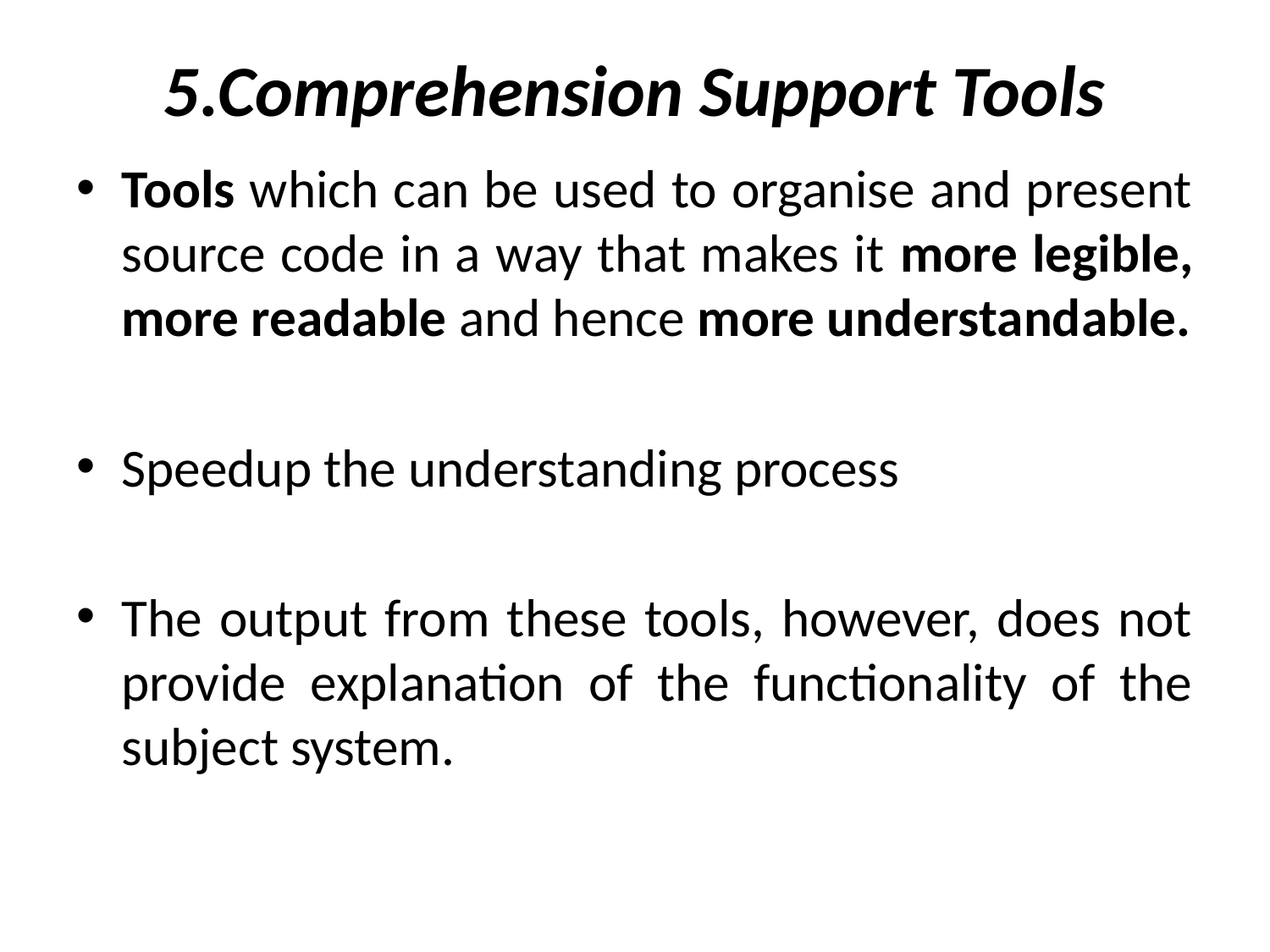

# 5.Comprehension Support Tools
Tools which can be used to organise and present source code in a way that makes it more legible, more readable and hence more understandable.

Speedup the understanding process

The output from these tools, however, does not provide explanation of the functionality of the subject system.